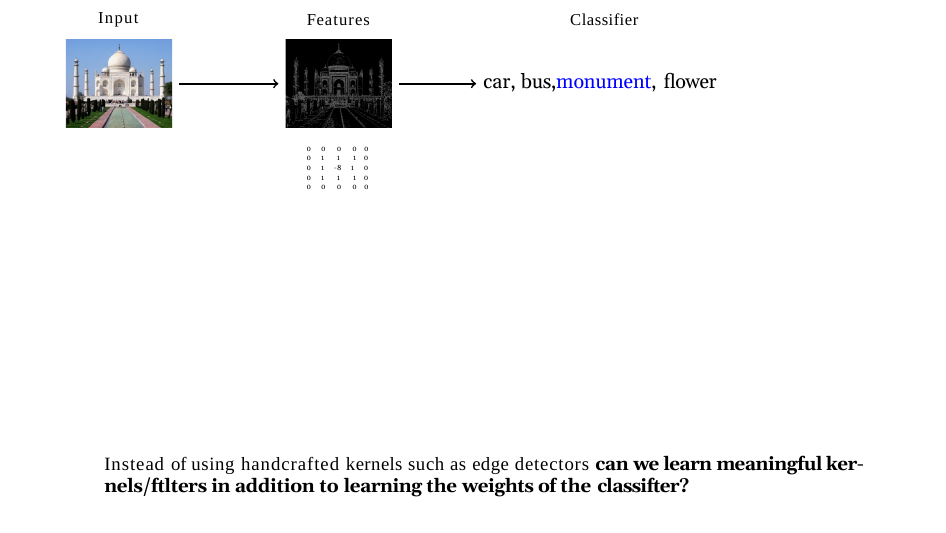

Input
Features
Classifier

car, bus,monument, flower

0     0       0       0    0
0     1    1    1  0
0     1   -8     1  0
0     1    1    1  0
0     0       0       0    0
Instead of using handcrafted kernels such as edge detectors can we learn meaningful ker-  nels/ftlters in addition to learning the weights of the classifter?